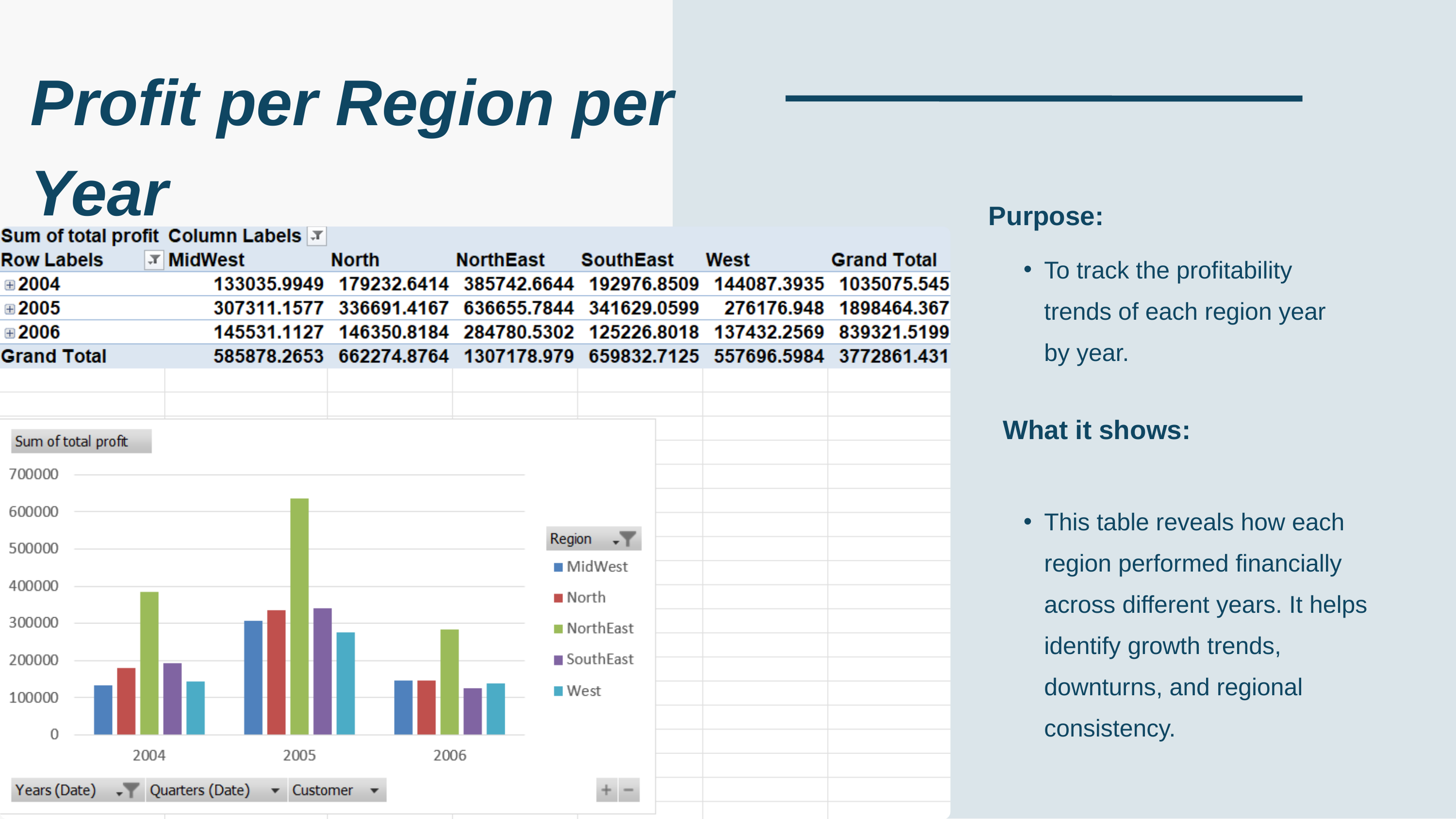

Profit per Region per Year

Purpose:

To track the profitability trends of each region year by year.

What it shows:

This table reveals how each region performed financially across different years. It helps identify growth trends, downturns, and regional consistency.